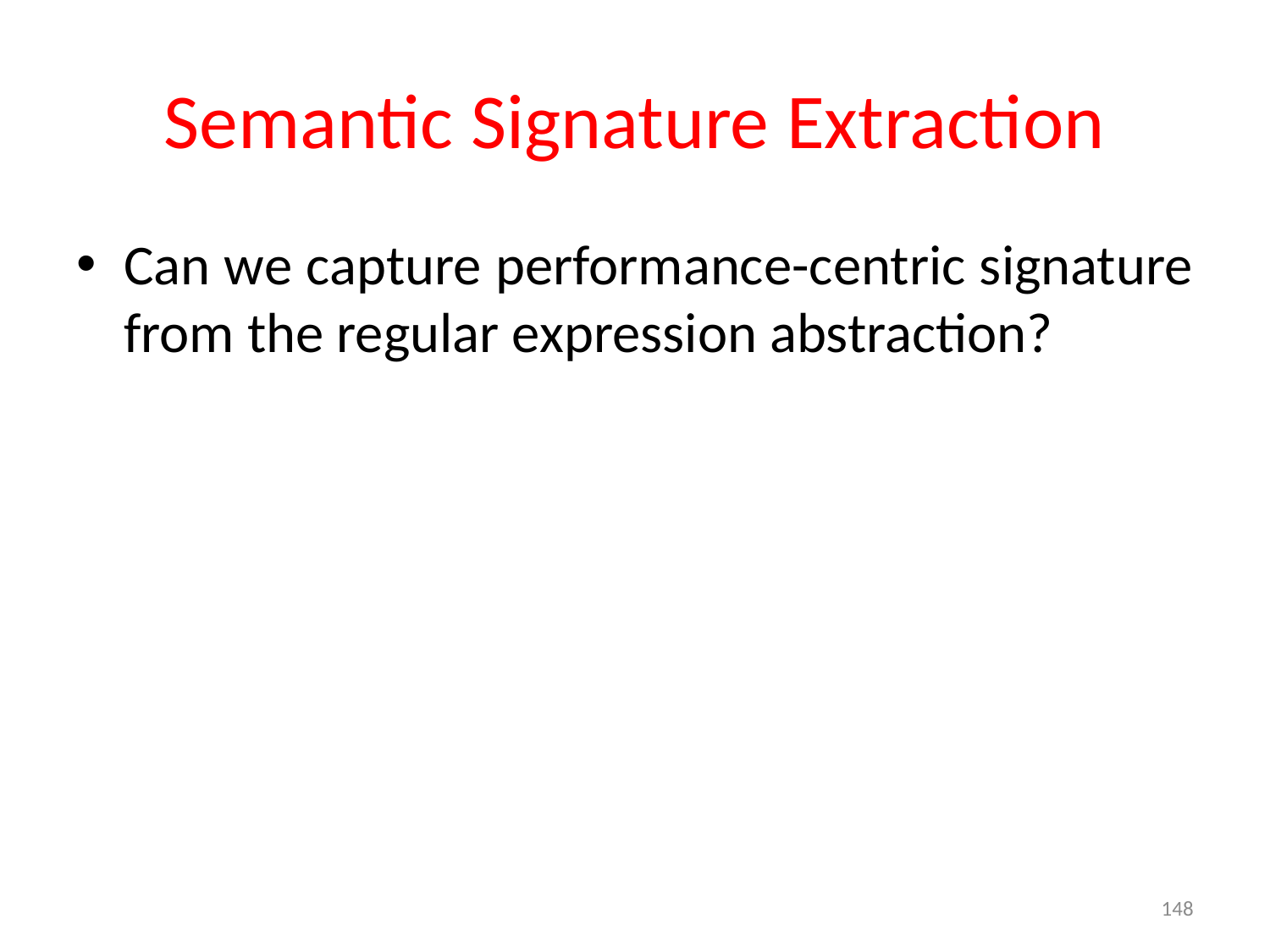

# Semantic Signature Extraction
Can we capture performance-centric signature from the regular expression abstraction?
148